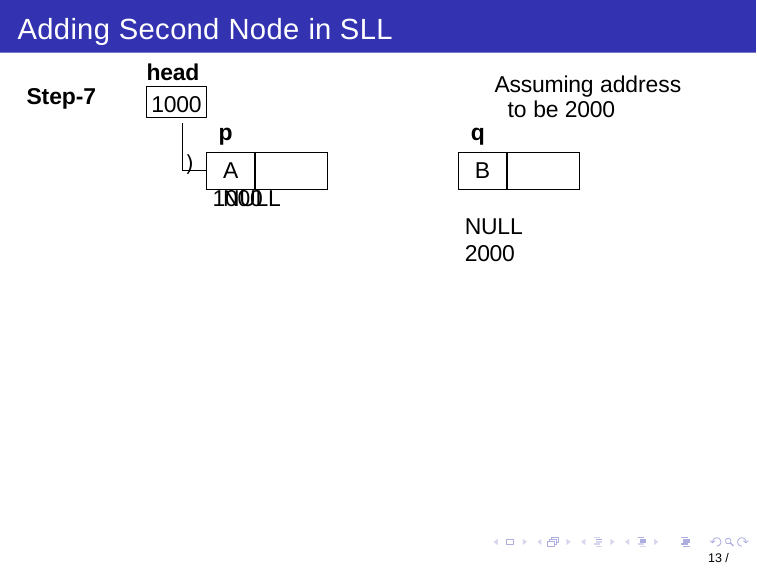

Adding Second Node in SLL
head
Assuming address  to be 2000
Step-7
1000
p
q

)

A	NULL
B	NULL  2000
1000
13 / 65